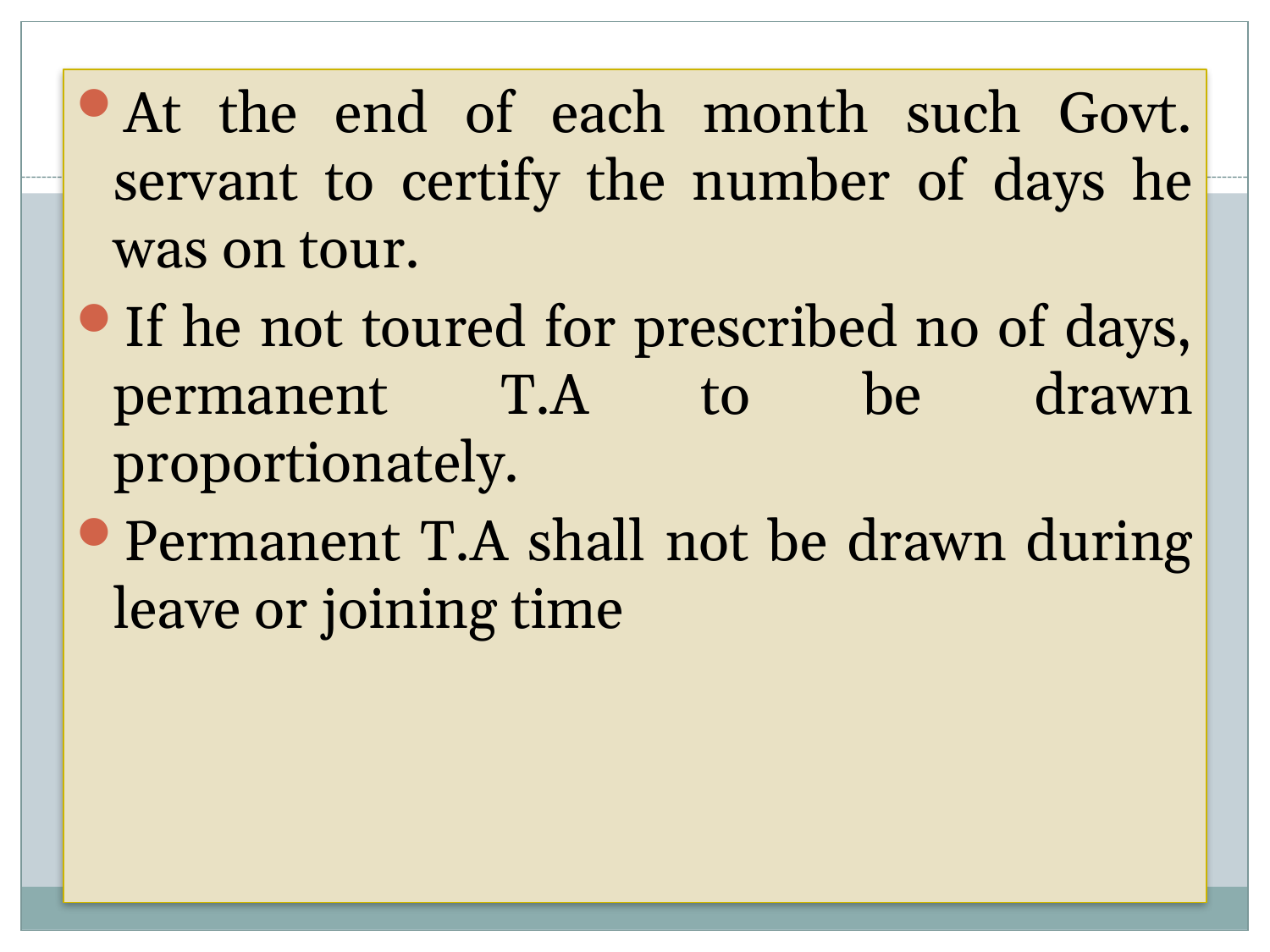

At the end of each month such Govt. servant to certify the number of days he was on tour.
If he not toured for prescribed no of days, permanent T.A to be drawn proportionately.
Permanent T.A shall not be drawn during leave or joining time